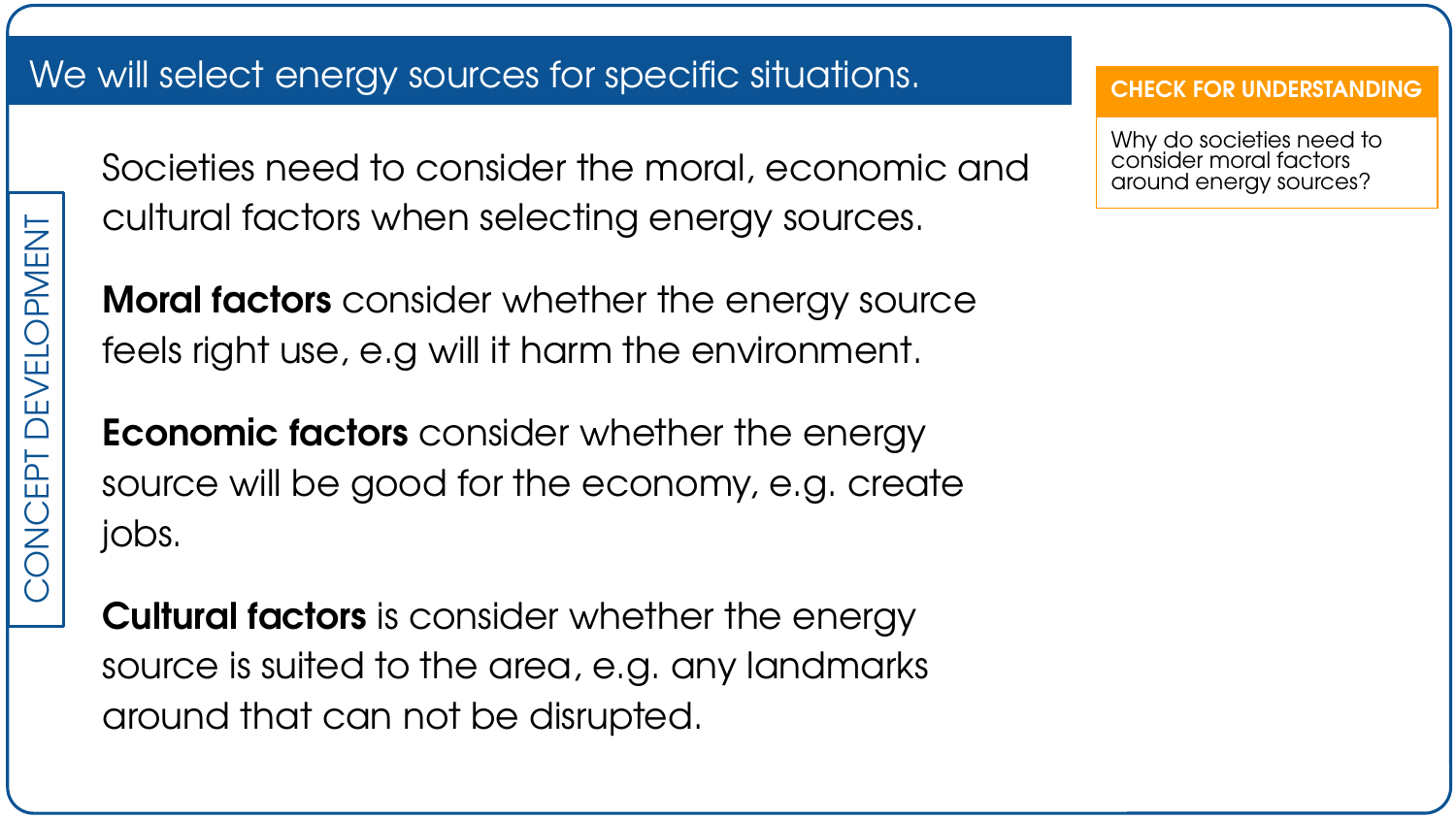

We will select energy sources for specific situations.
| CHECK FOR UNDERSTANDING |
| --- |
| Why do societies need to consider moral factors around energy sources? |
Societies need to consider the moral, economic and cultural factors when selecting energy sources.
Moral factors consider whether the energy source feels right use, e.g will it harm the environment.
Economic factors consider whether the energy source will be good for the economy, e.g. create jobs.
Cultural factors is consider whether the energy source is suited to the area, e.g. any landmarks around that can not be disrupted.